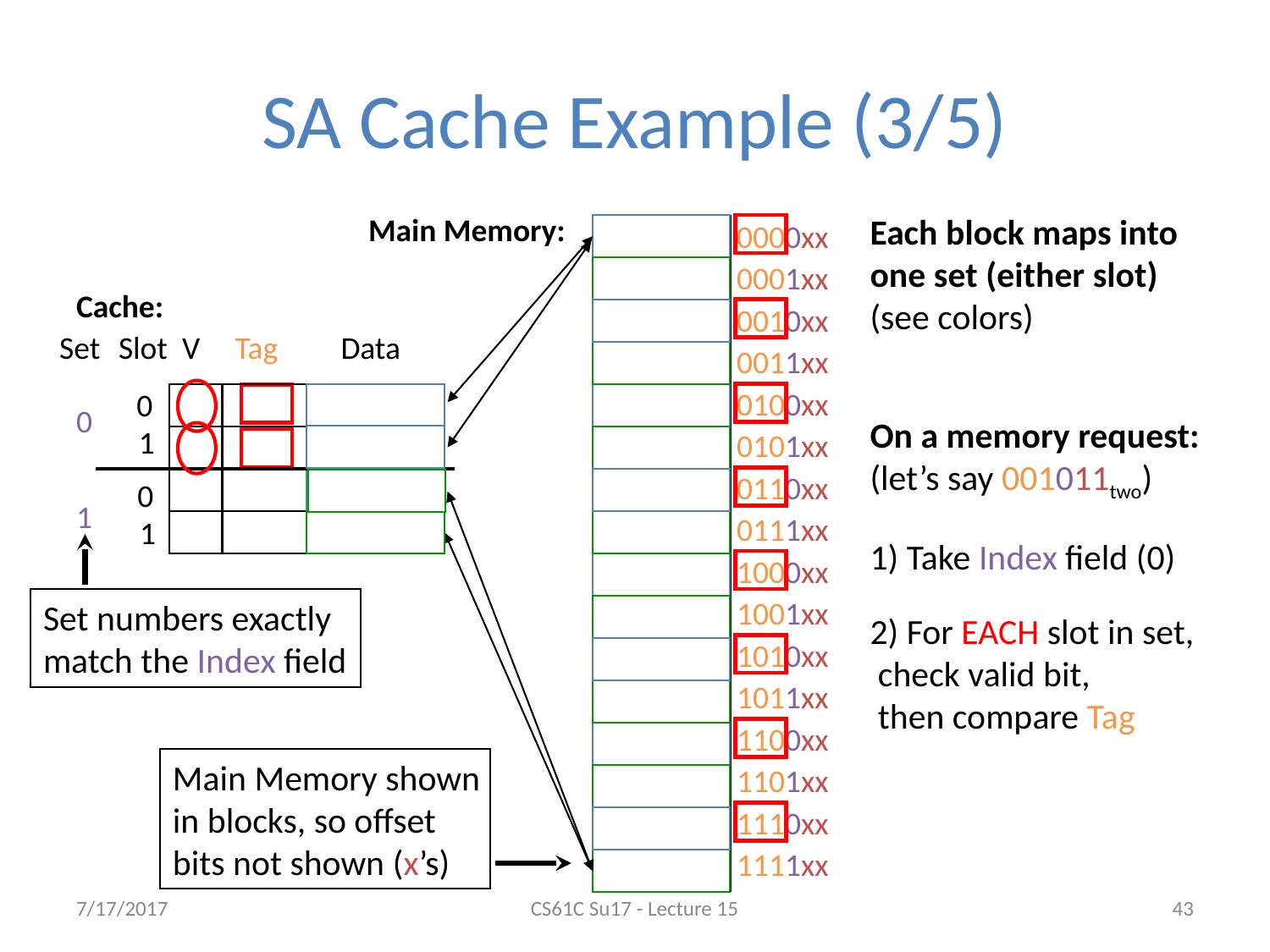

# SA Cache Example (3/5)
Main Memory:
Each block maps into one set (either slot)
(see colors)
0000xx
0001xx
0010xx
0011xx
0100xx
0101xx
0110xx
0111xx
1000xx
1001xx
1010xx
1011xx
1100xx
1101xx
1110xx
1111xx

Cache:
Set
Slot
V
Tag
Data
0

0
1

0

1
1

On a memory request:
(let’s say 001011two)
1) Take Index field (0)
2) For EACH slot in set,
 check valid bit,
 then compare Tag

Set numbers exactly match the Index field

Main Memory shown in blocks, so offset bits not shown (x’s)

7/17/2017
CS61C Su17 - Lecture 15
43